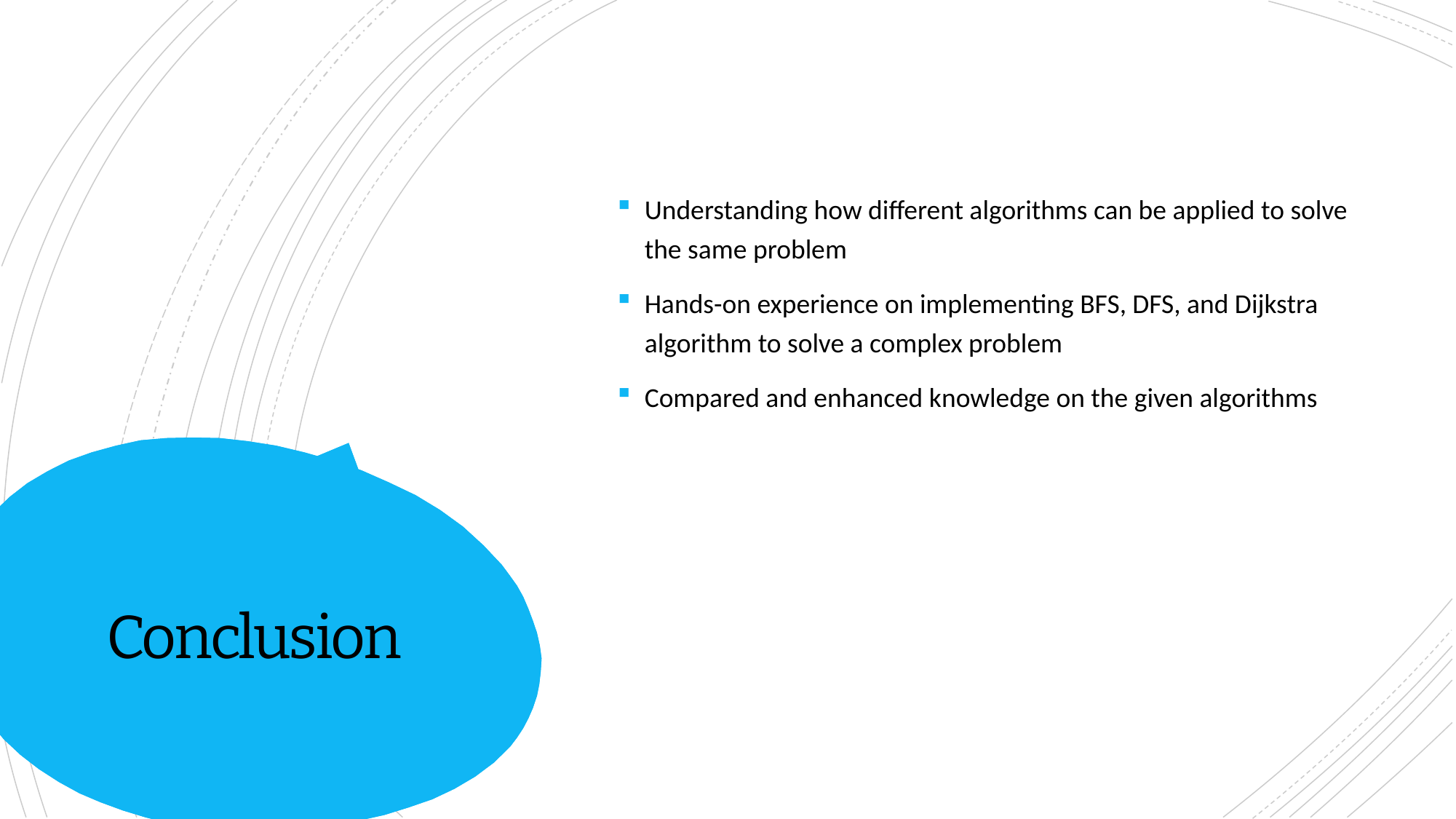

Understanding how different algorithms can be applied to solve the same problem
Hands-on experience on implementing BFS, DFS, and Dijkstra algorithm to solve a complex problem
Compared and enhanced knowledge on the given algorithms

# Conclusion